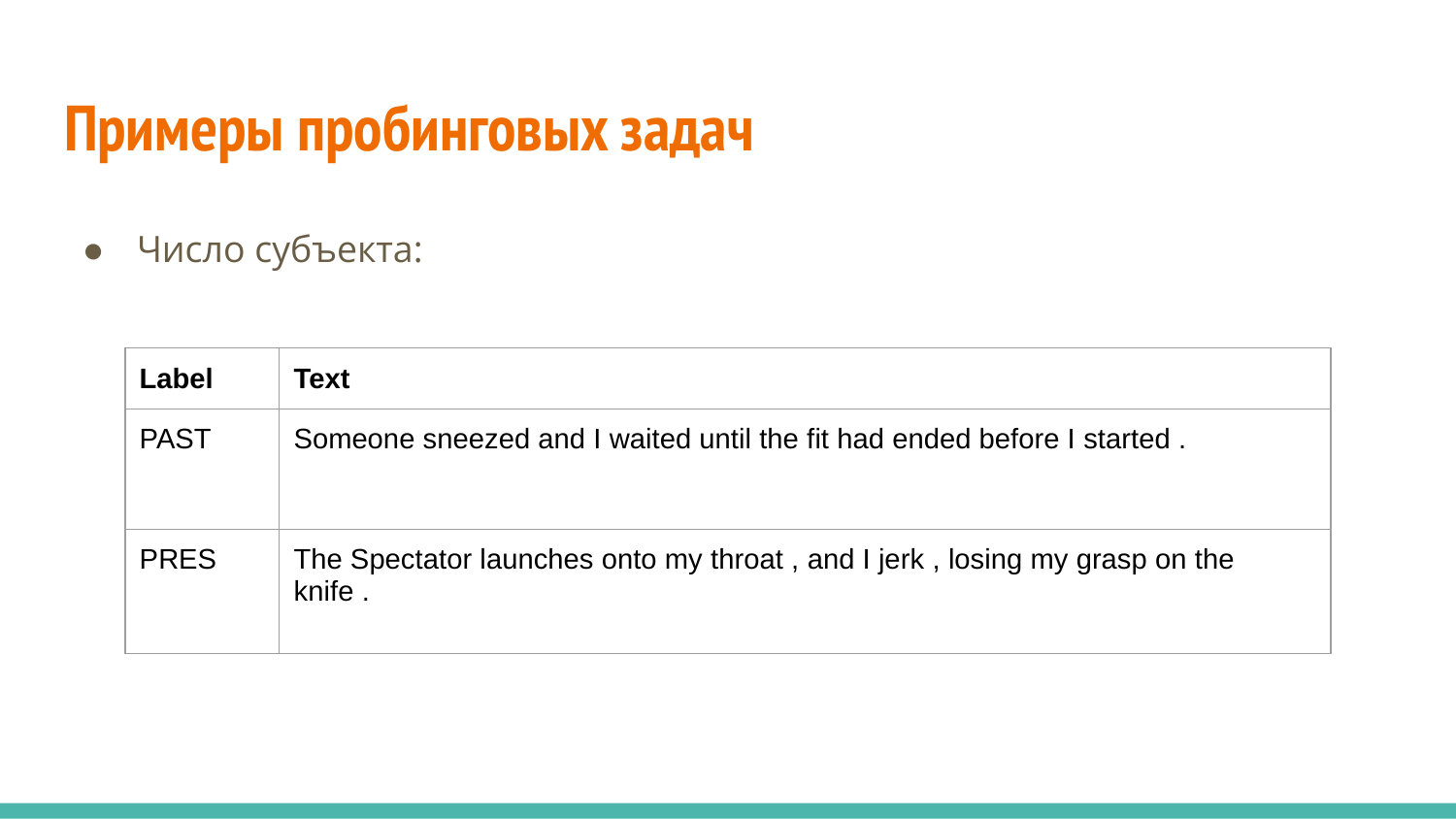

# Примеры пробинговых задач
Число субъекта:
| Label | Text |
| --- | --- |
| PAST | Someone sneezed and I waited until the fit had ended before I started . |
| PRES | The Spectator launches onto my throat , and I jerk , losing my grasp on the knife . |